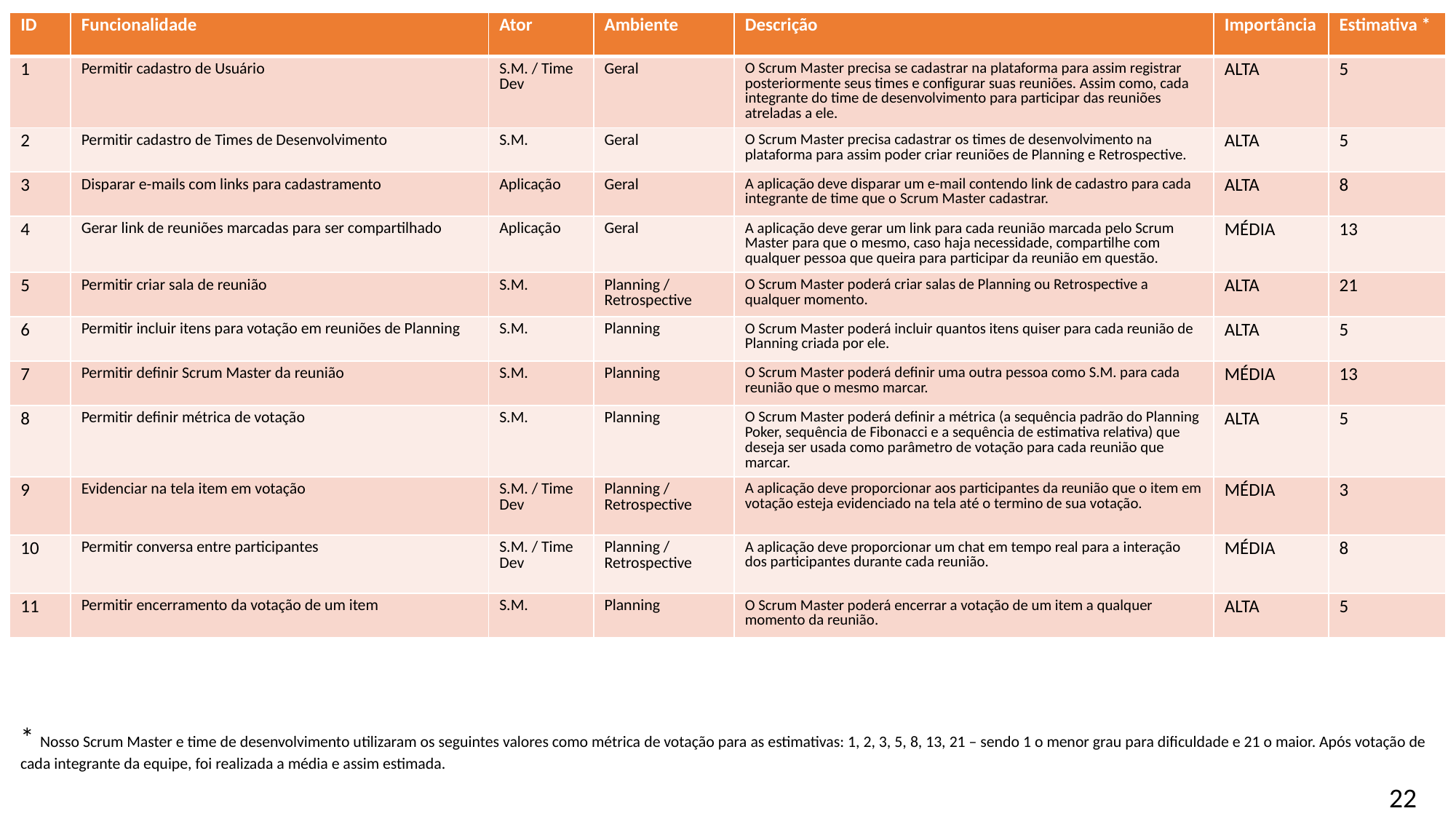

| ID | Funcionalidade | Ator | Ambiente | Descrição | Importância | Estimativa \* |
| --- | --- | --- | --- | --- | --- | --- |
| 1 | Permitir cadastro de Usuário | S.M. / Time Dev | Geral | O Scrum Master precisa se cadastrar na plataforma para assim registrar posteriormente seus times e configurar suas reuniões. Assim como, cada integrante do time de desenvolvimento para participar das reuniões atreladas a ele. | ALTA | 5 |
| 2 | Permitir cadastro de Times de Desenvolvimento | S.M. | Geral | O Scrum Master precisa cadastrar os times de desenvolvimento na plataforma para assim poder criar reuniões de Planning e Retrospective. | ALTA | 5 |
| 3 | Disparar e-mails com links para cadastramento | Aplicação | Geral | A aplicação deve disparar um e-mail contendo link de cadastro para cada integrante de time que o Scrum Master cadastrar. | ALTA | 8 |
| 4 | Gerar link de reuniões marcadas para ser compartilhado | Aplicação | Geral | A aplicação deve gerar um link para cada reunião marcada pelo Scrum Master para que o mesmo, caso haja necessidade, compartilhe com qualquer pessoa que queira para participar da reunião em questão. | MÉDIA | 13 |
| 5 | Permitir criar sala de reunião | S.M. | Planning / Retrospective | O Scrum Master poderá criar salas de Planning ou Retrospective a qualquer momento. | ALTA | 21 |
| 6 | Permitir incluir itens para votação em reuniões de Planning | S.M. | Planning | O Scrum Master poderá incluir quantos itens quiser para cada reunião de Planning criada por ele. | ALTA | 5 |
| 7 | Permitir definir Scrum Master da reunião | S.M. | Planning | O Scrum Master poderá definir uma outra pessoa como S.M. para cada reunião que o mesmo marcar. | MÉDIA | 13 |
| 8 | Permitir definir métrica de votação | S.M. | Planning | O Scrum Master poderá definir a métrica (a sequência padrão do Planning Poker, sequência de Fibonacci e a sequência de estimativa relativa) que deseja ser usada como parâmetro de votação para cada reunião que marcar. | ALTA | 5 |
| 9 | Evidenciar na tela item em votação | S.M. / Time Dev | Planning / Retrospective | A aplicação deve proporcionar aos participantes da reunião que o item em votação esteja evidenciado na tela até o termino de sua votação. | MÉDIA | 3 |
| 10 | Permitir conversa entre participantes | S.M. / Time Dev | Planning / Retrospective | A aplicação deve proporcionar um chat em tempo real para a interação dos participantes durante cada reunião. | MÉDIA | 8 |
| 11 | Permitir encerramento da votação de um item | S.M. | Planning | O Scrum Master poderá encerrar a votação de um item a qualquer momento da reunião. | ALTA | 5 |
* Nosso Scrum Master e time de desenvolvimento utilizaram os seguintes valores como métrica de votação para as estimativas: 1, 2, 3, 5, 8, 13, 21 – sendo 1 o menor grau para dificuldade e 21 o maior. Após votação de cada integrante da equipe, foi realizada a média e assim estimada.
22